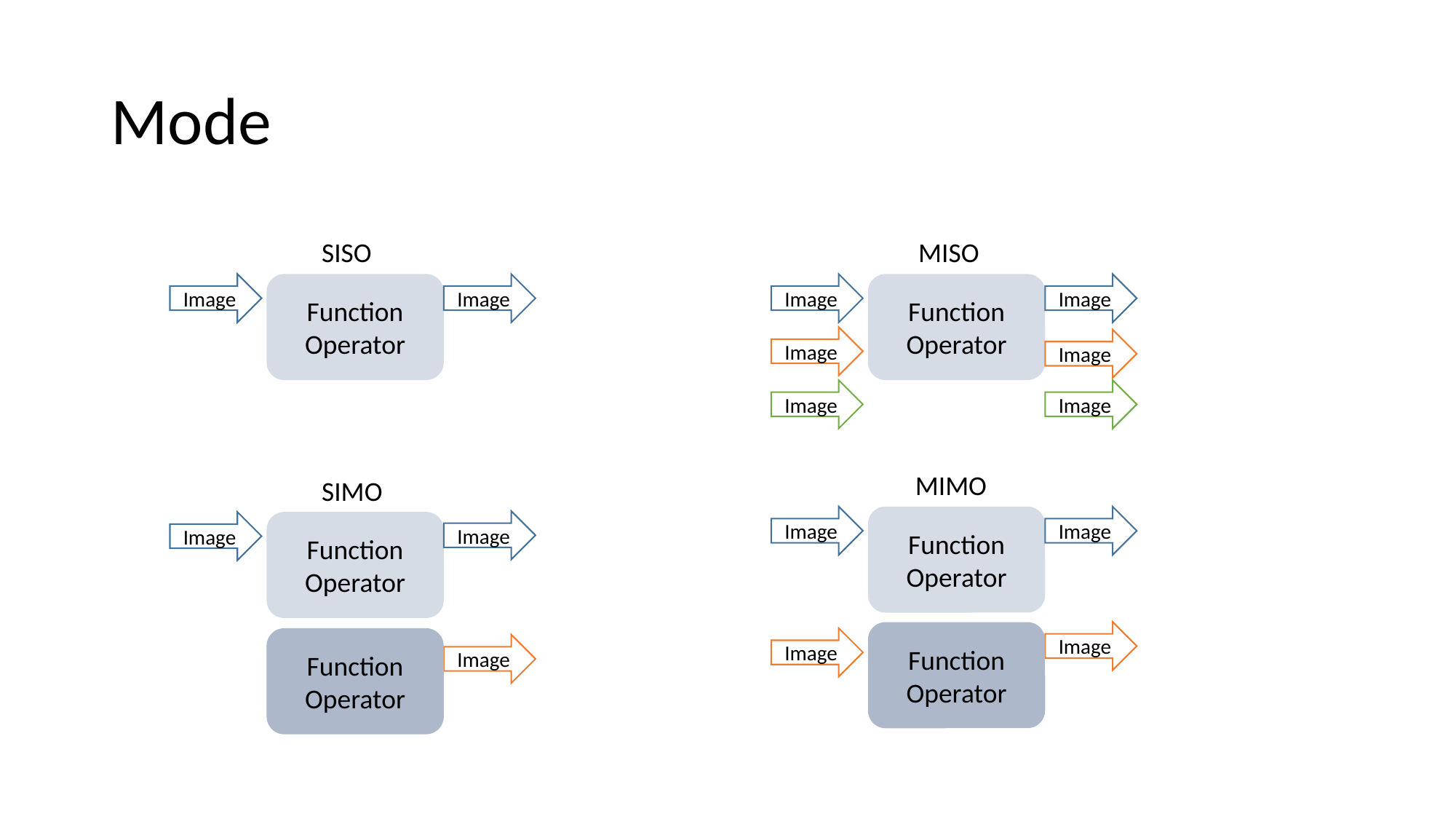

# Mode
SISO
MISO
Image
Function
Operator
Image
Image
Function
Operator
Image
Image
Image
Image
Image
MIMO
SIMO
Image
Function
Operator
Image
Image
Image
Function
Operator
Image
Function
Operator
Function
Operator
Image
Image